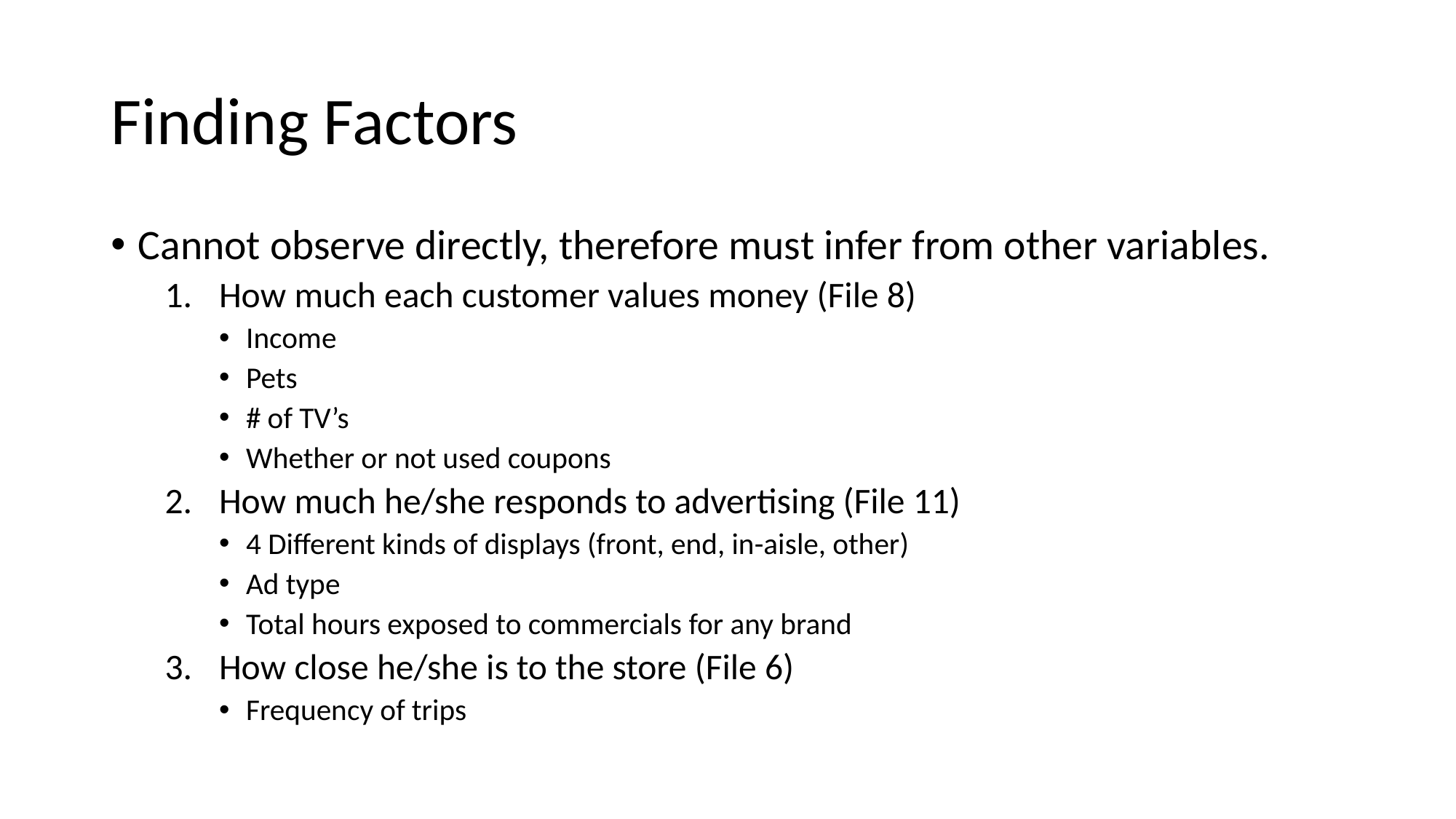

# Finding Factors
Cannot observe directly, therefore must infer from other variables.
How much each customer values money (File 8)
Income
Pets
# of TV’s
Whether or not used coupons
How much he/she responds to advertising (File 11)
4 Different kinds of displays (front, end, in-aisle, other)
Ad type
Total hours exposed to commercials for any brand
How close he/she is to the store (File 6)
Frequency of trips